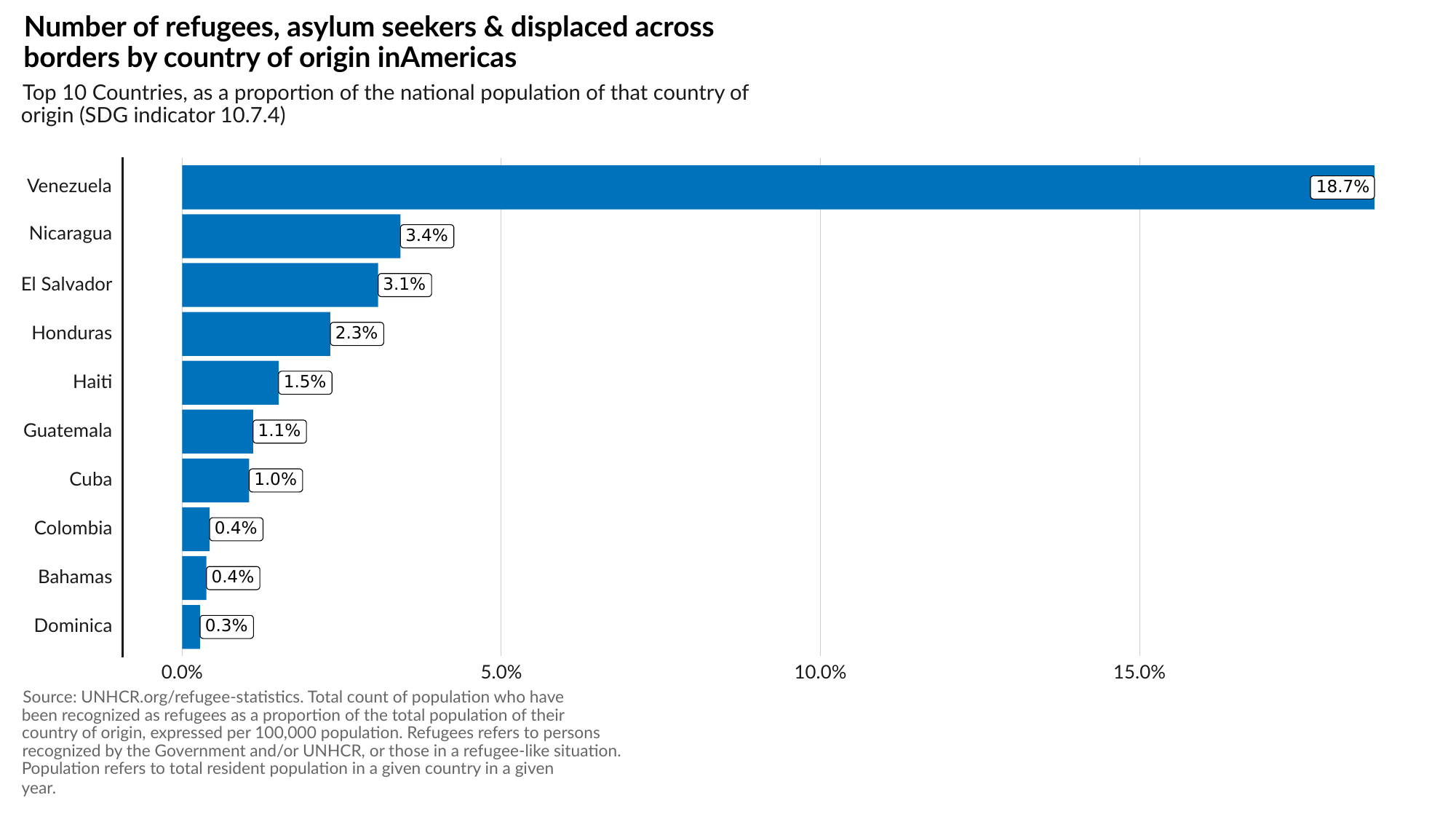

Number of refugees, asylum seekers & displaced across
borders by country of origin inAmericas
Top 10 Countries, as a proportion of the national population of that country of
origin (SDG indicator 10.7.4)

Venezuela
18.7%

Nicaragua
3.4%

El Salvador
3.1%

Honduras
2.3%

Haiti
1.5%

Guatemala
1.1%

Cuba
1.0%

Colombia
0.4%

Bahamas
0.4%

Dominica
0.3%
0.0%
5.0%
10.0%
15.0%
Source: UNHCR.org/refugee-statistics. Total count of population who have
been recognized as refugees as a proportion of the total population of their
country of origin, expressed per 100,000 population. Refugees refers to persons
recognized by the Government and/or UNHCR, or those in a refugee-like situation.
Population refers to total resident population in a given country in a given
year.